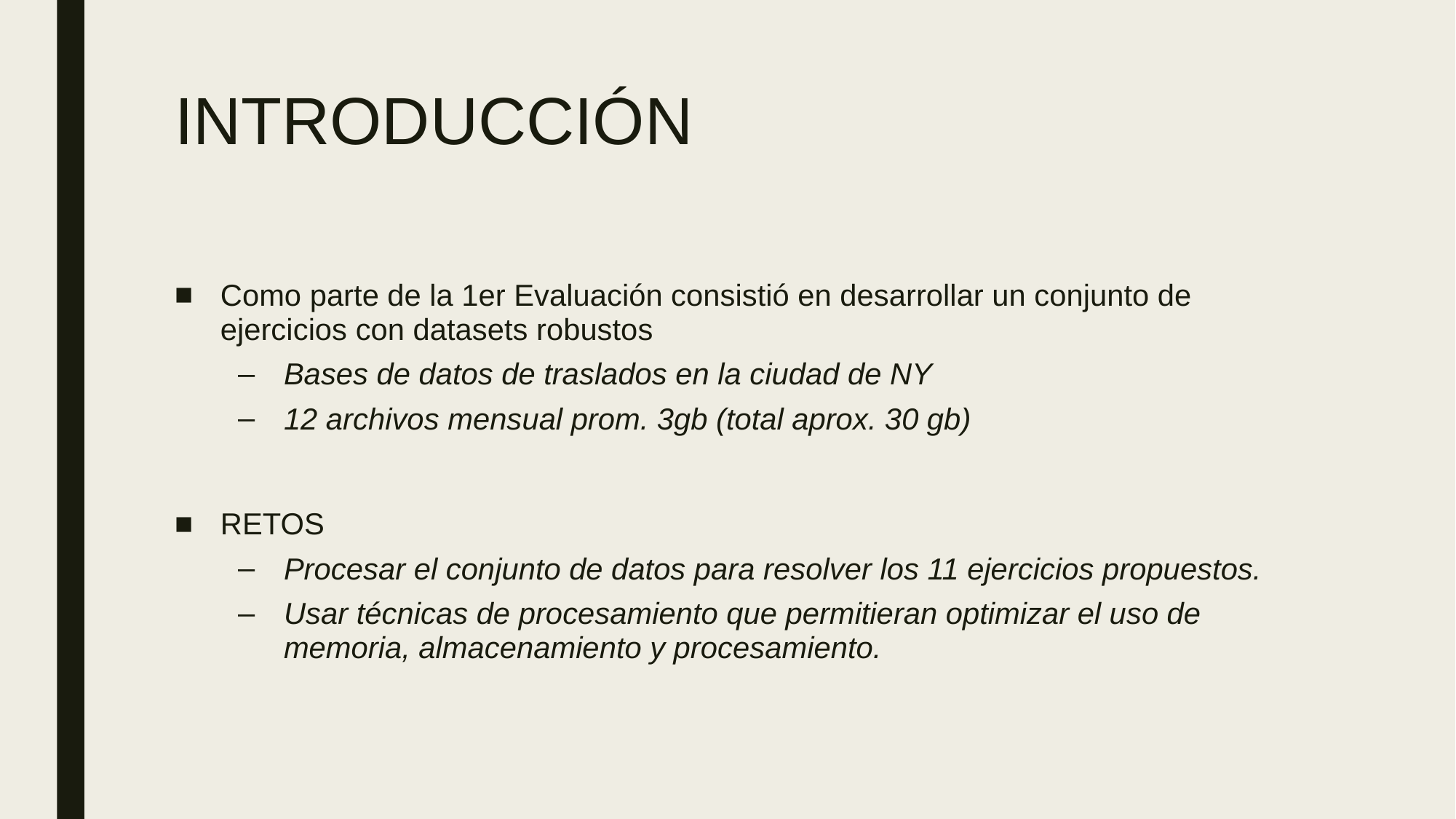

# INTRODUCCIÓN
Como parte de la 1er Evaluación consistió en desarrollar un conjunto de ejercicios con datasets robustos
Bases de datos de traslados en la ciudad de NY
12 archivos mensual prom. 3gb (total aprox. 30 gb)

RETOS
Procesar el conjunto de datos para resolver los 11 ejercicios propuestos.
Usar técnicas de procesamiento que permitieran optimizar el uso de memoria, almacenamiento y procesamiento.